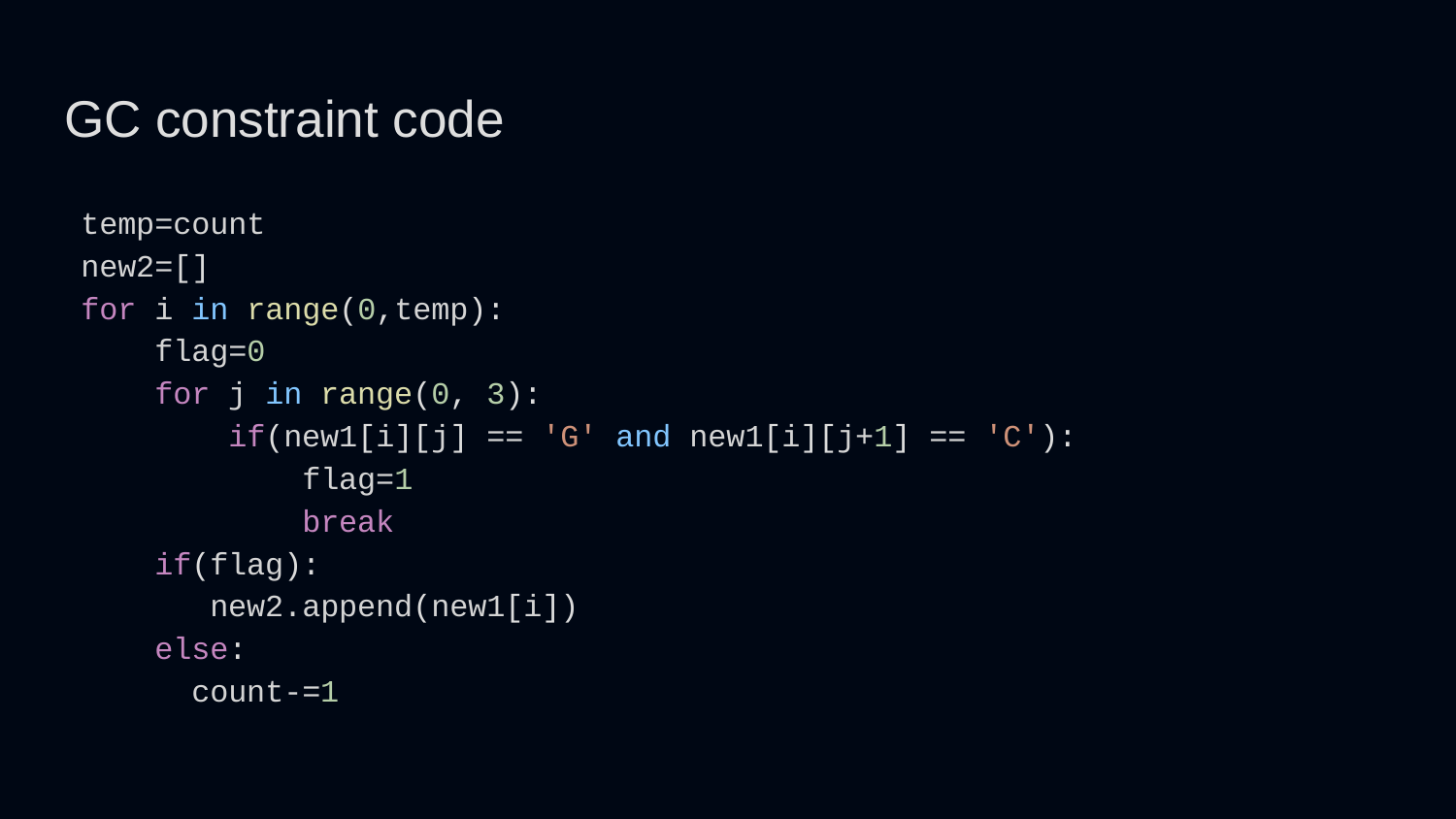

# GC constraint code
temp=count
new2=[]
for i in range(0,temp):
    flag=0
    for j in range(0, 3):
        if(new1[i][j] == 'G' and new1[i][j+1] == 'C'):
            flag=1
            break
    if(flag):
       new2.append(new1[i])
    else:
      count-=1